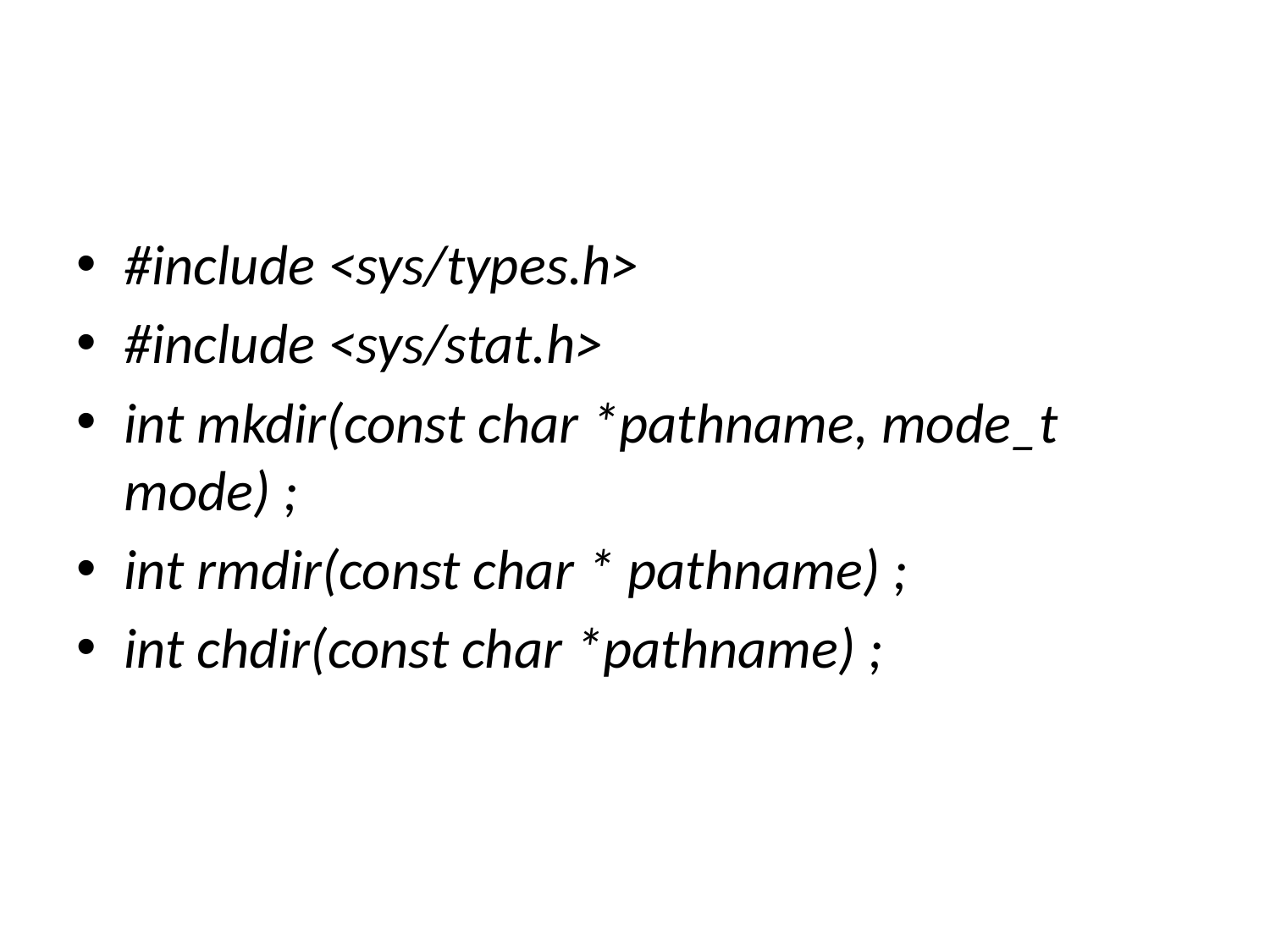

#
#include <sys/types.h>
#include <sys/stat.h>
int mkdir(const char *pathname, mode_t mode) ;
int rmdir(const char * pathname) ;
int chdir(const char *pathname) ;